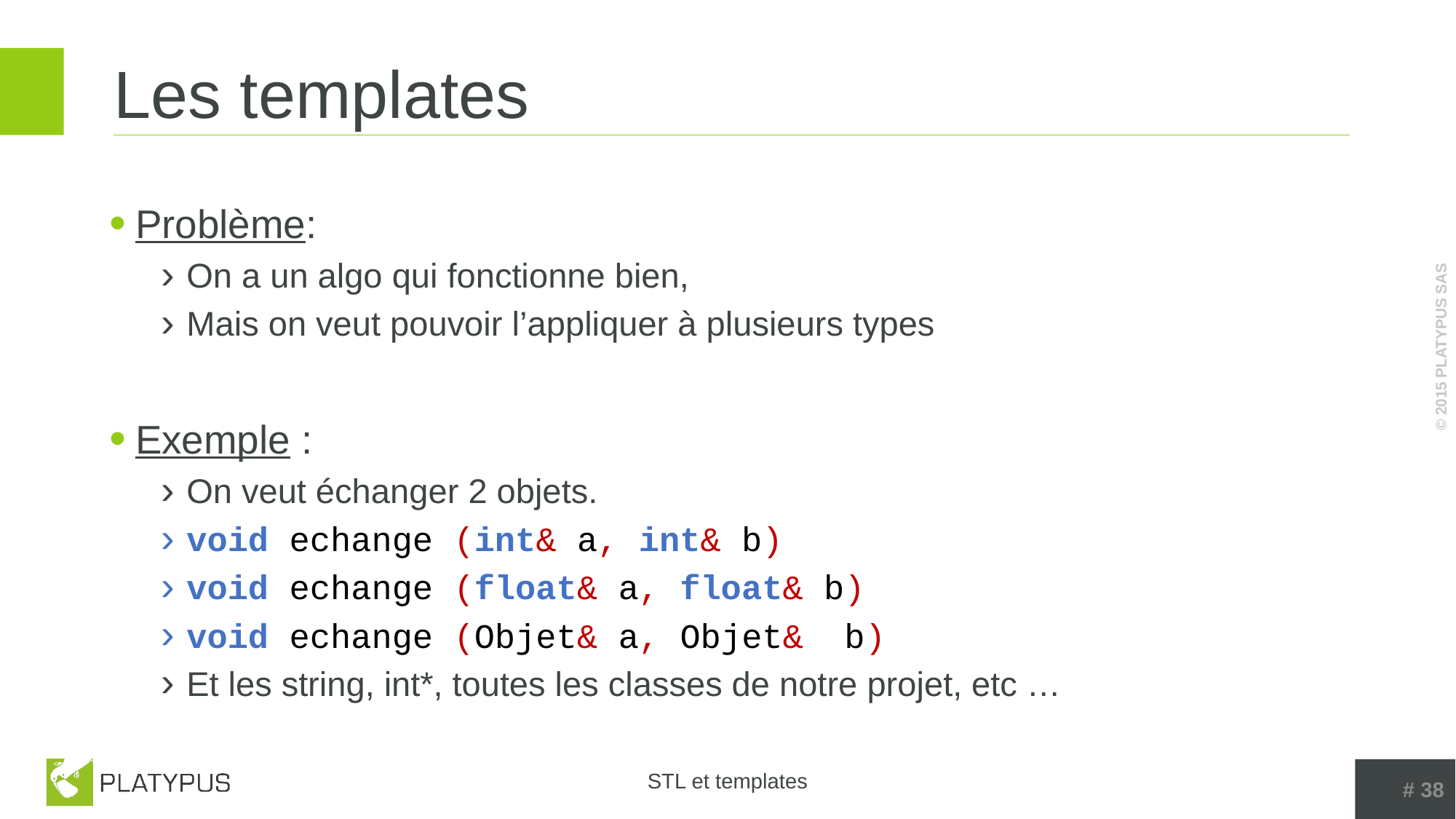

# Les templates
Problème:
On a un algo qui fonctionne bien,
Mais on veut pouvoir l’appliquer à plusieurs types

Exemple :
On veut échanger 2 objets.
void echange (int& a, int& b)
void echange (float& a, float& b)
void echange (Objet& a, Objet&  b)
Et les string, int*, toutes les classes de notre projet, etc …

# 38
STL et templates